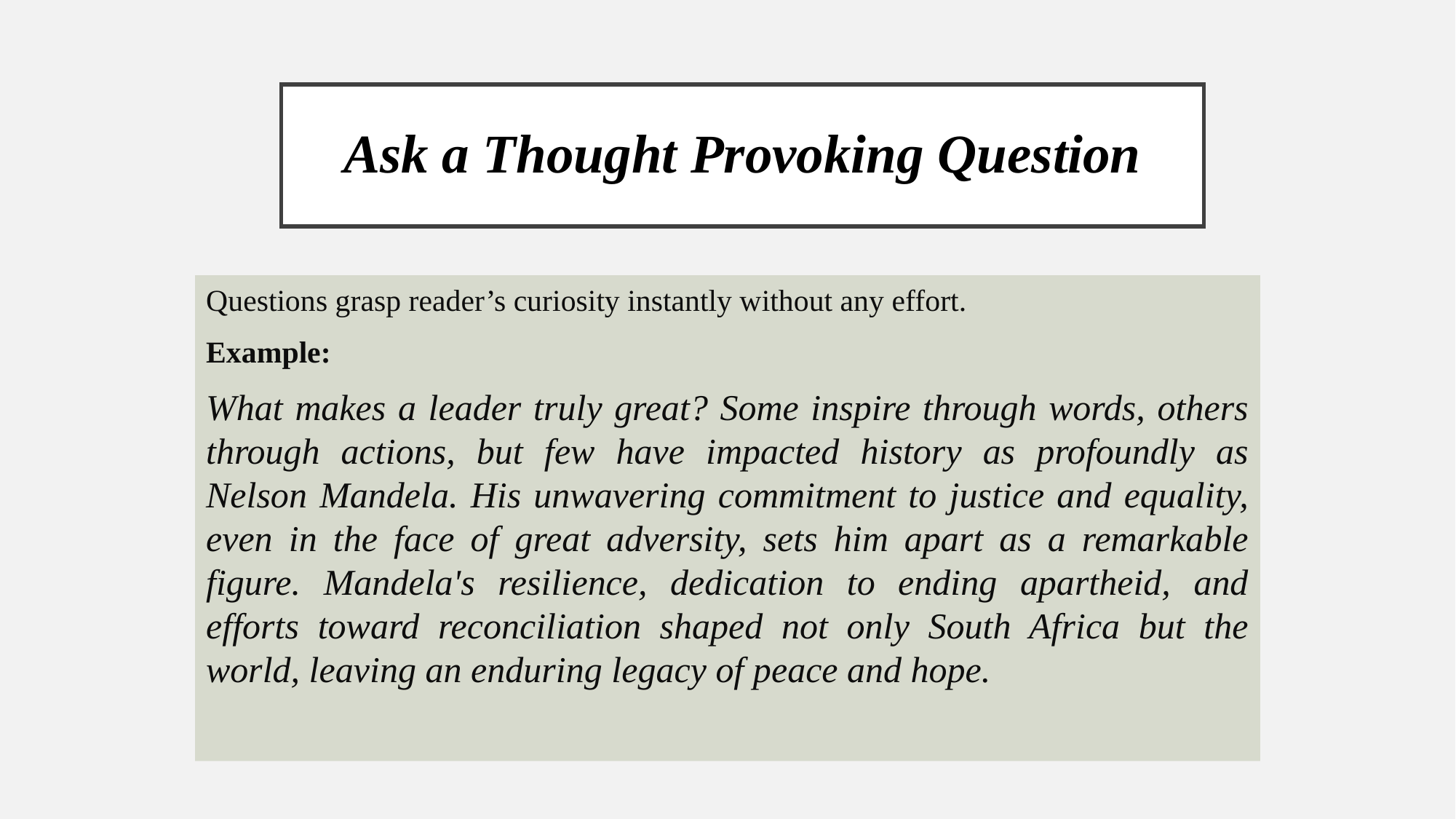

# Ask a Thought Provoking Question
Questions grasp reader’s curiosity instantly without any effort.
Example:
What makes a leader truly great? Some inspire through words, others through actions, but few have impacted history as profoundly as Nelson Mandela. His unwavering commitment to justice and equality, even in the face of great adversity, sets him apart as a remarkable figure. Mandela's resilience, dedication to ending apartheid, and efforts toward reconciliation shaped not only South Africa but the world, leaving an enduring legacy of peace and hope.